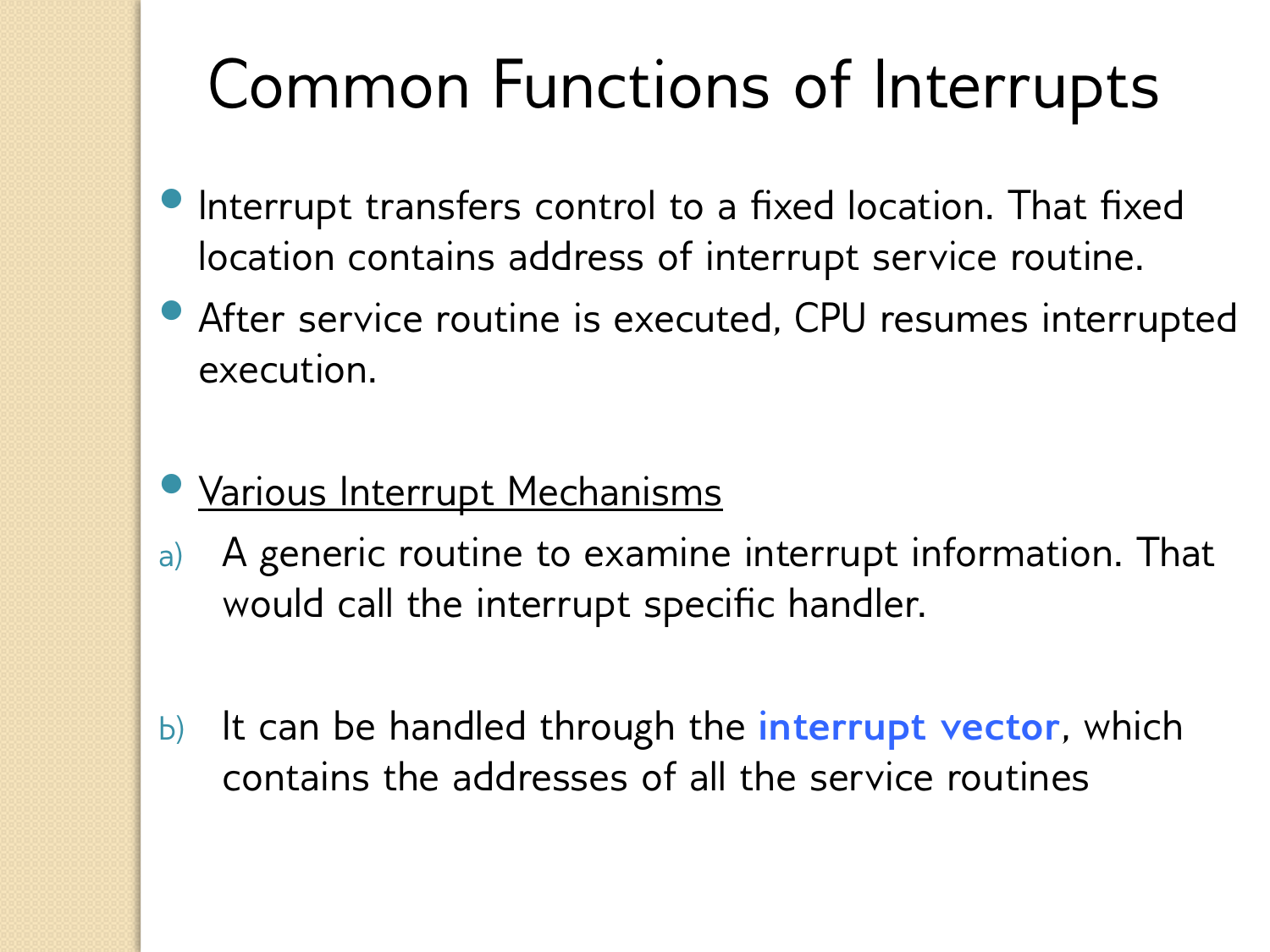

Common Functions of Interrupts
Interrupt transfers control to a fixed location. That fixed location contains address of interrupt service routine.
After service routine is executed, CPU resumes interrupted execution.

Various Interrupt Mechanisms
A generic routine to examine interrupt information. That would call the interrupt specific handler.

It can be handled through the interrupt vector, which contains the addresses of all the service routines